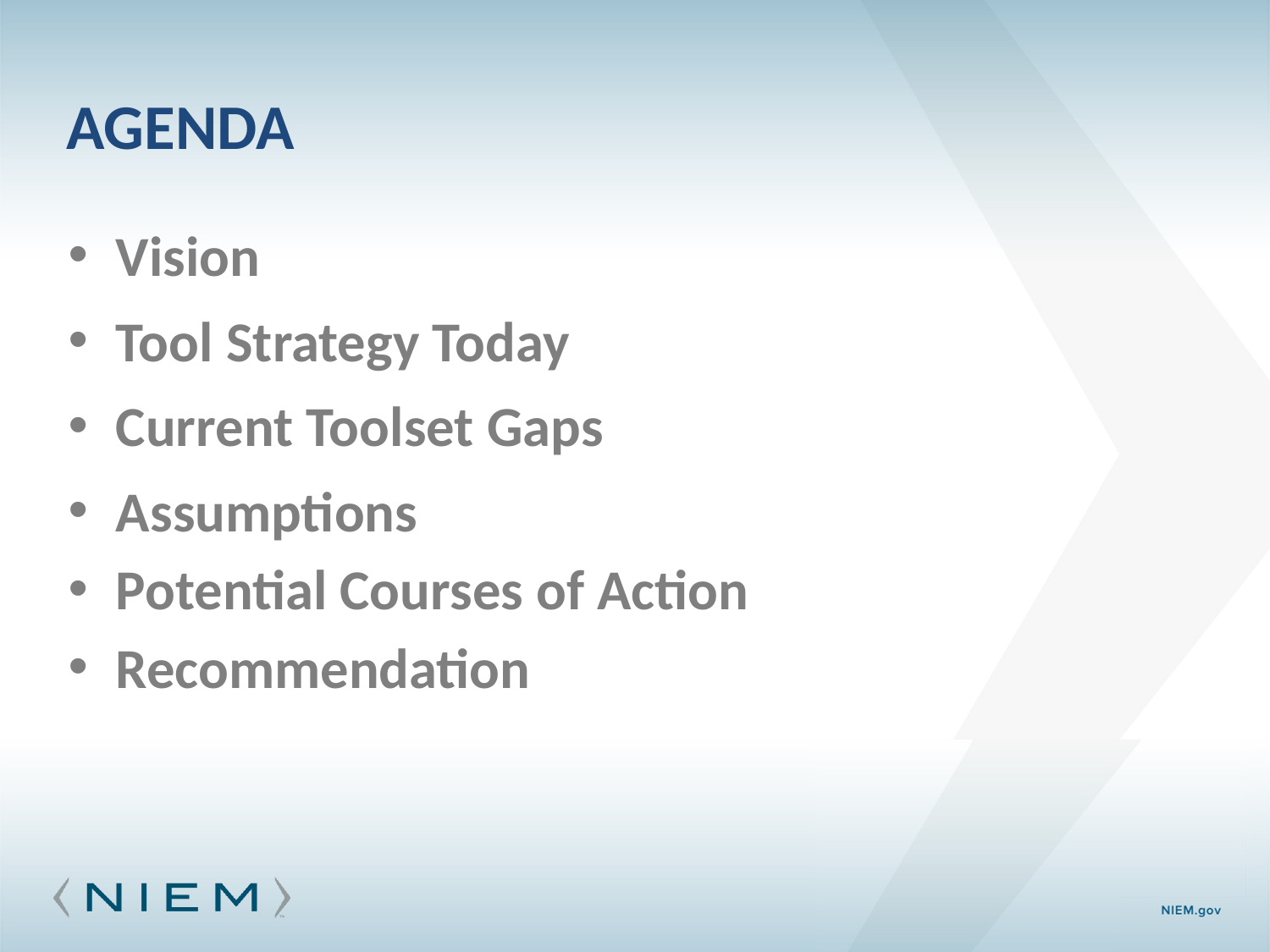

# Agenda
Vision
Tool Strategy Today
Current Toolset Gaps
Assumptions
Potential Courses of Action
Recommendation